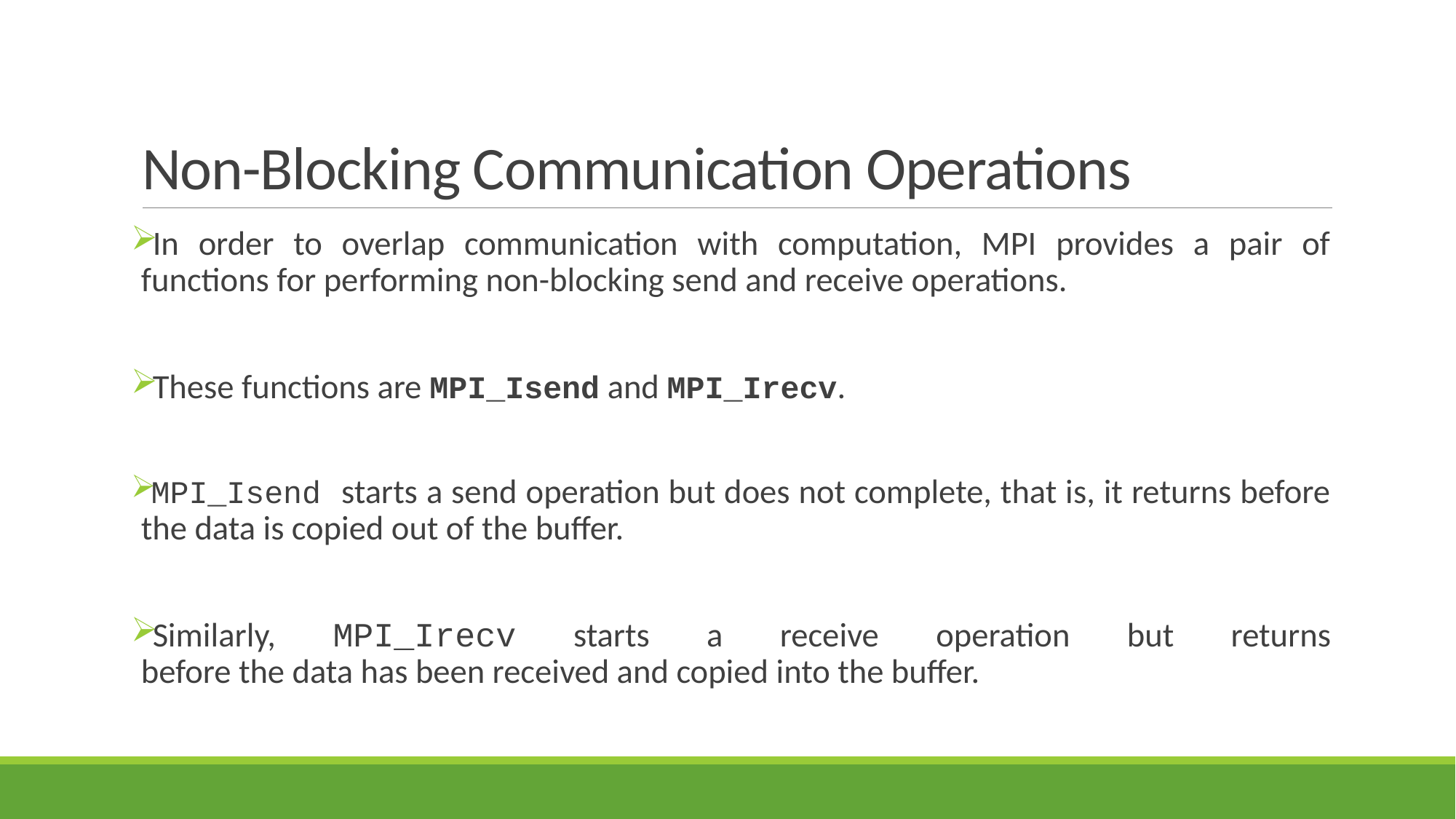

# Non-Blocking Communication Operations
In order to overlap communication with computation, MPI provides a pair of functions for performing non-blocking send and receive operations.

These functions are MPI_Isend and MPI_Irecv.

MPI_Isend starts a send operation but does not complete, that is, it returns before the data is copied out of the buffer.

Similarly, MPI_Irecv starts a receive operation but returns
before the data has been received and copied into the buffer.